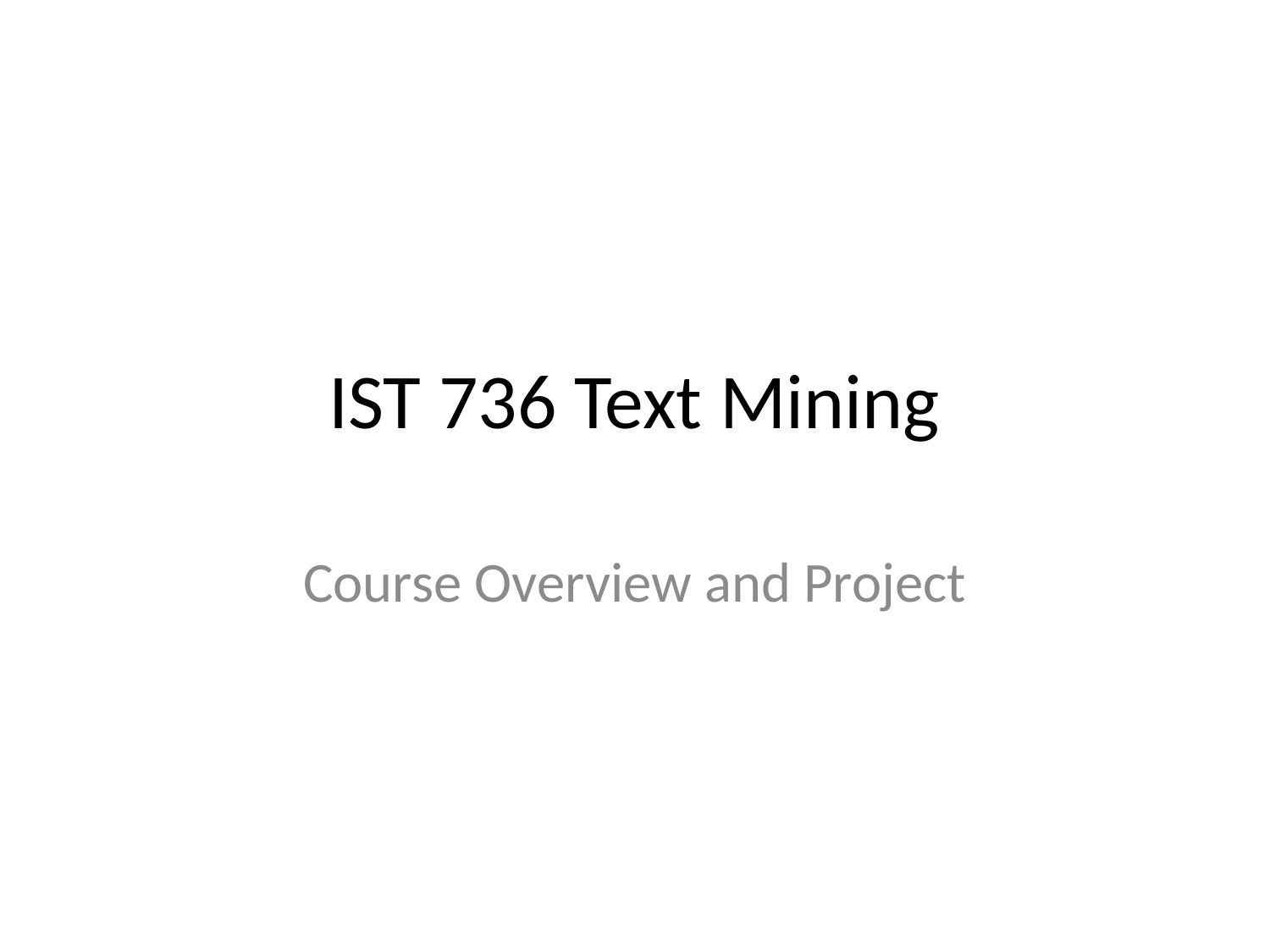

# IST 736 Text Mining
Course Overview and Project